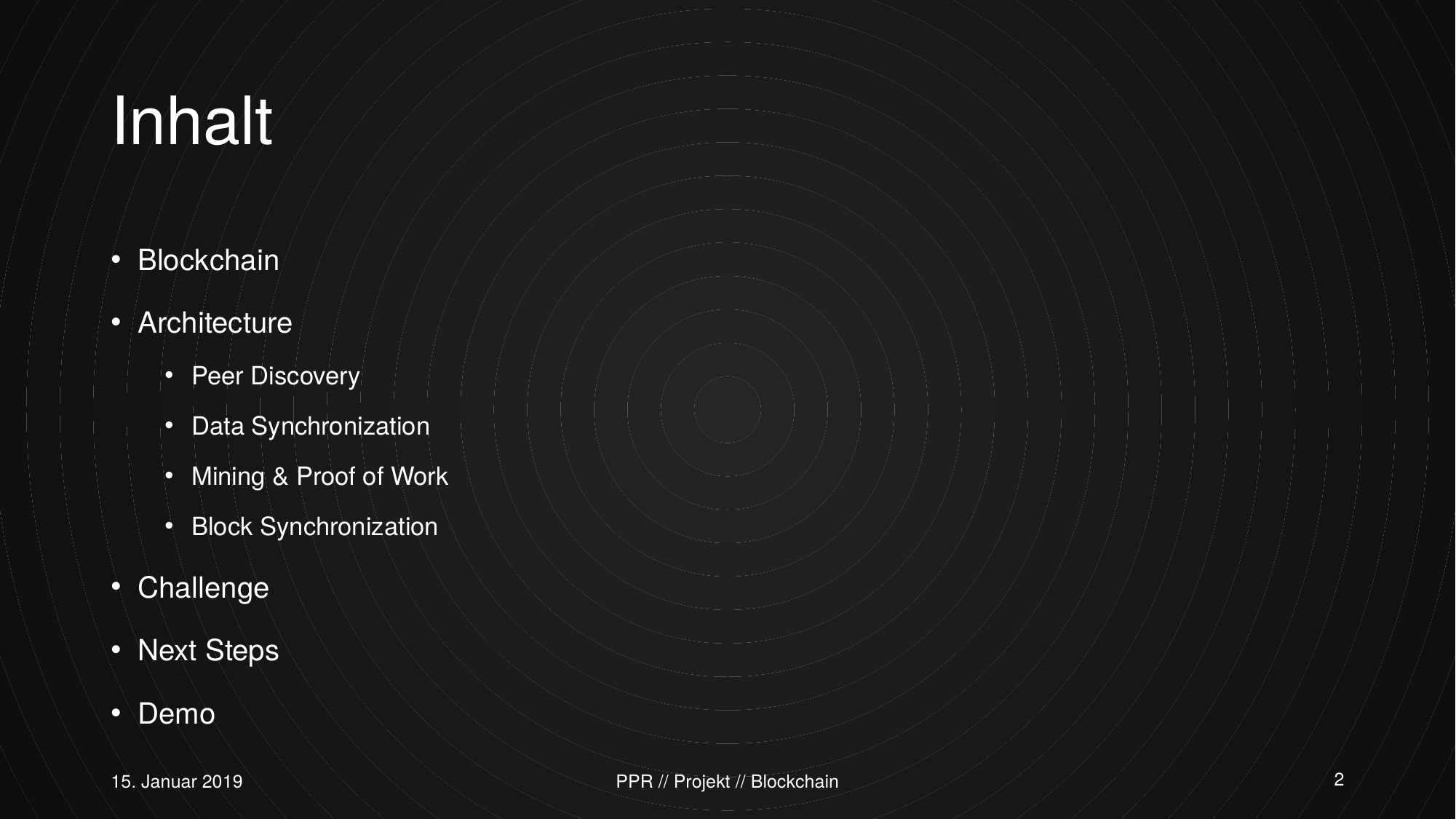

# Inhalt
Blockchain
Architecture
Peer Discovery
Data Synchronization
Mining & Proof of Work
Block Synchronization
Challenge
Next Steps
Demo
15. Januar 2019
PPR // Projekt // Blockchain
2